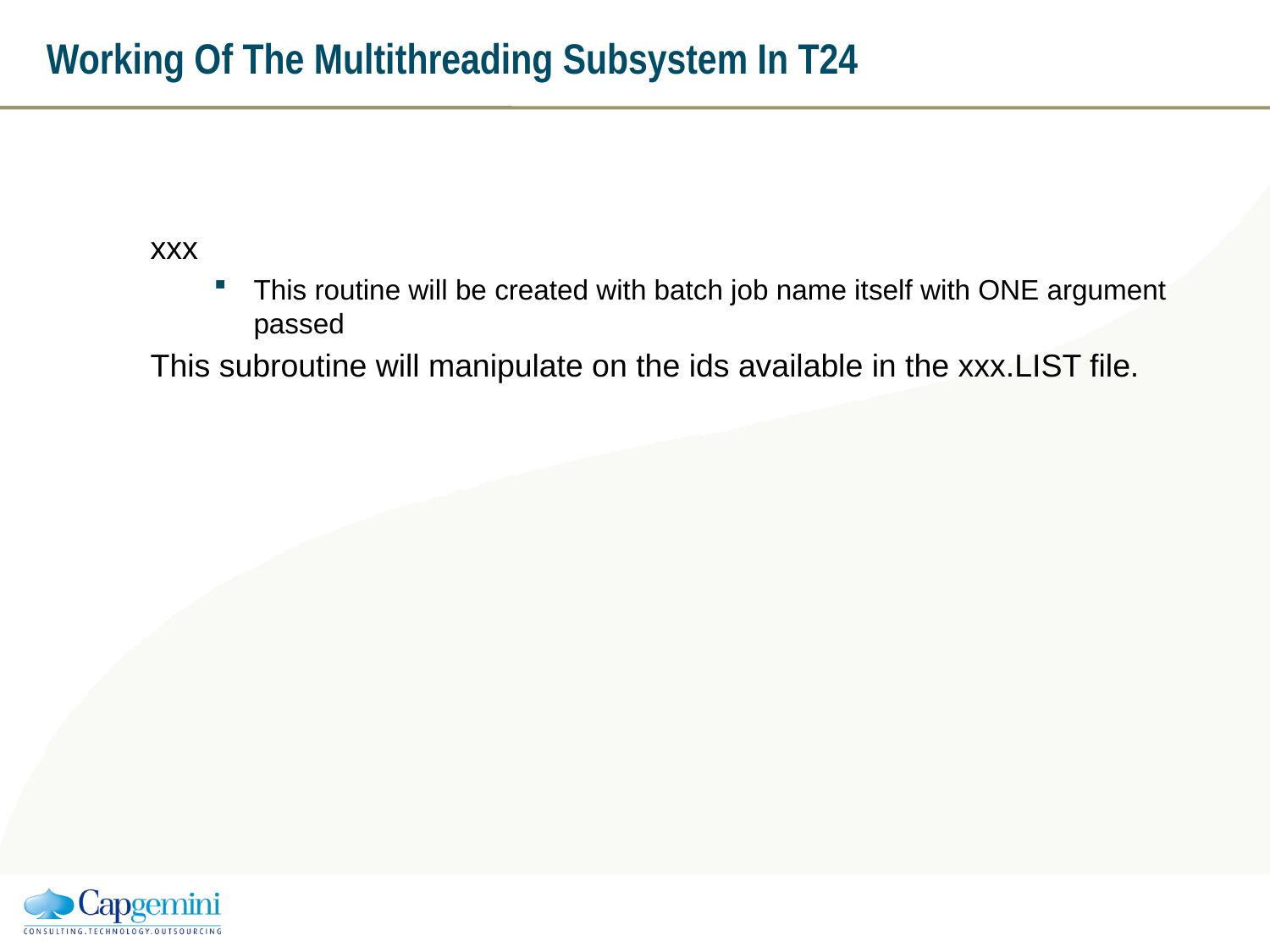

Working Of The Multithreading Subsystem In T24
xxx
This routine will be created with batch job name itself with ONE argument passed
This subroutine will manipulate on the ids available in the xxx.LIST file.